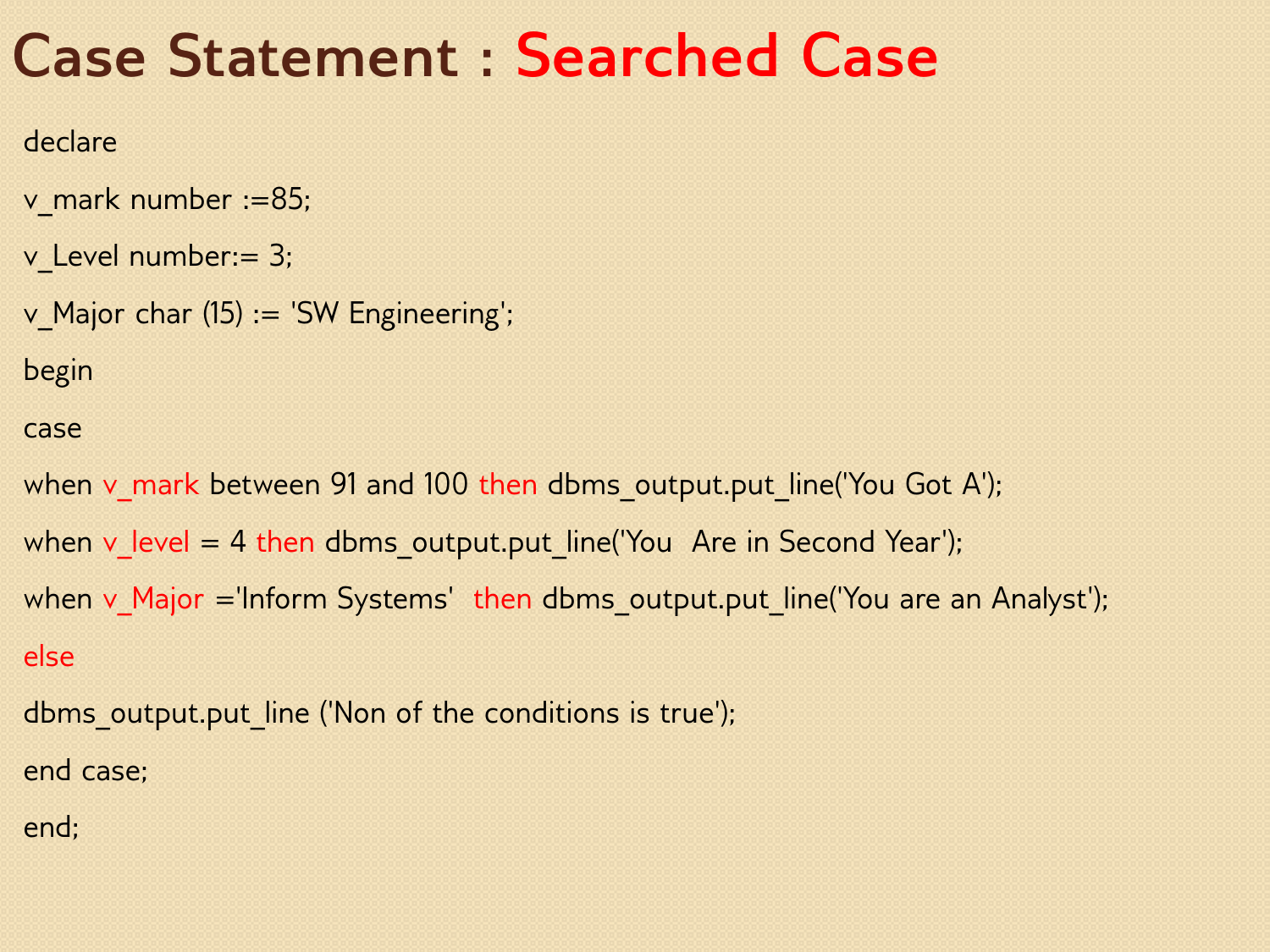

# Case Statement : Searched Case
declare
v_mark number :=85;
v_Level number:= 3;
v_Major char (15) := 'SW Engineering';
begin
case
when v_mark between 91 and 100 then dbms_output.put_line('You Got A');
when v_level = 4 then dbms_output.put_line('You  Are in Second Year');
when v_Major ='Inform Systems'  then dbms_output.put_line('You are an Analyst');
else
dbms_output.put_line ('Non of the conditions is true');
end case;
end;